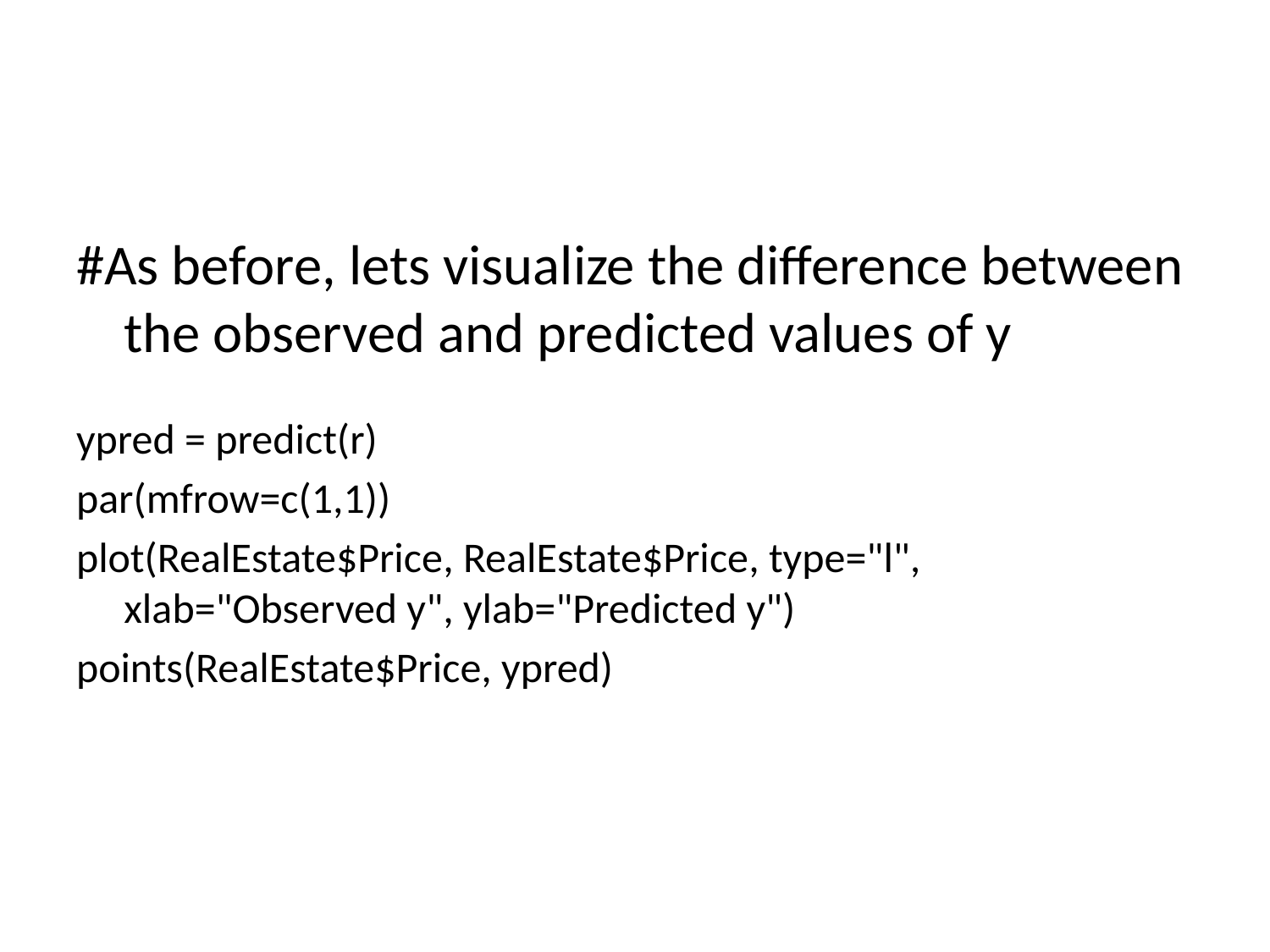

#
#As before, lets visualize the difference between the observed and predicted values of y

ypred = predict(r)
par(mfrow=c(1,1))
plot(RealEstate$Price, RealEstate$Price, type="l", xlab="Observed y", ylab="Predicted y")
points(RealEstate$Price, ypred)